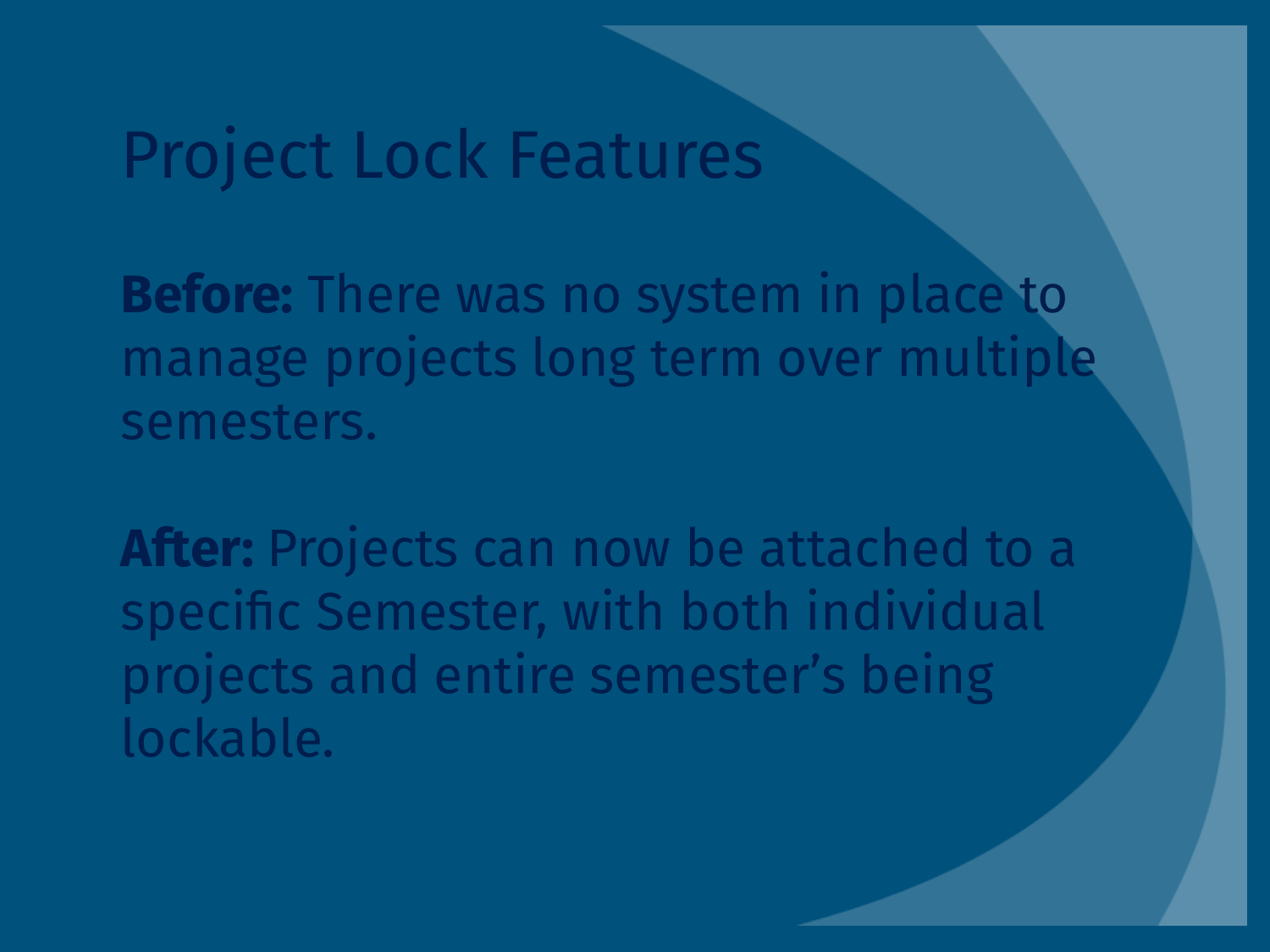

# Project Lock Features
Before: There was no system in place to manage projects long term over multiple semesters.

After: Projects can now be attached to a specific Semester, with both individual projects and entire semester’s being lockable.